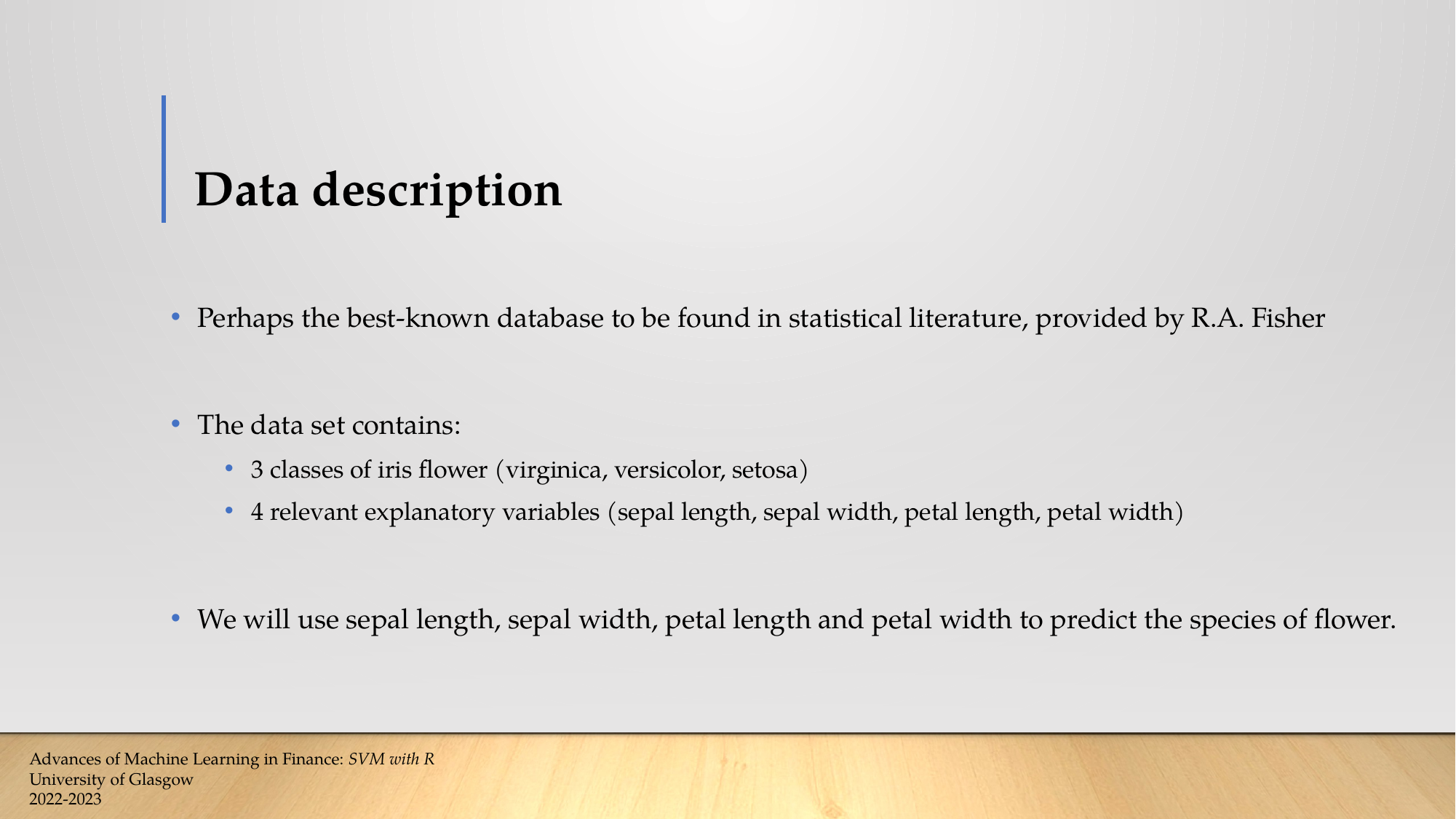

# Data description

Perhaps the best-known database to be found in statistical literature, provided by R.A. Fisher

The data set contains:
3 classes of iris flower (virginica, versicolor, setosa)
4 relevant explanatory variables (sepal length, sepal width, petal length, petal width)

We will use sepal length, sepal width, petal length and petal width to predict the species of flower.
Advances of Machine Learning in Finance: SVM with R
University of Glasgow
2022-2023